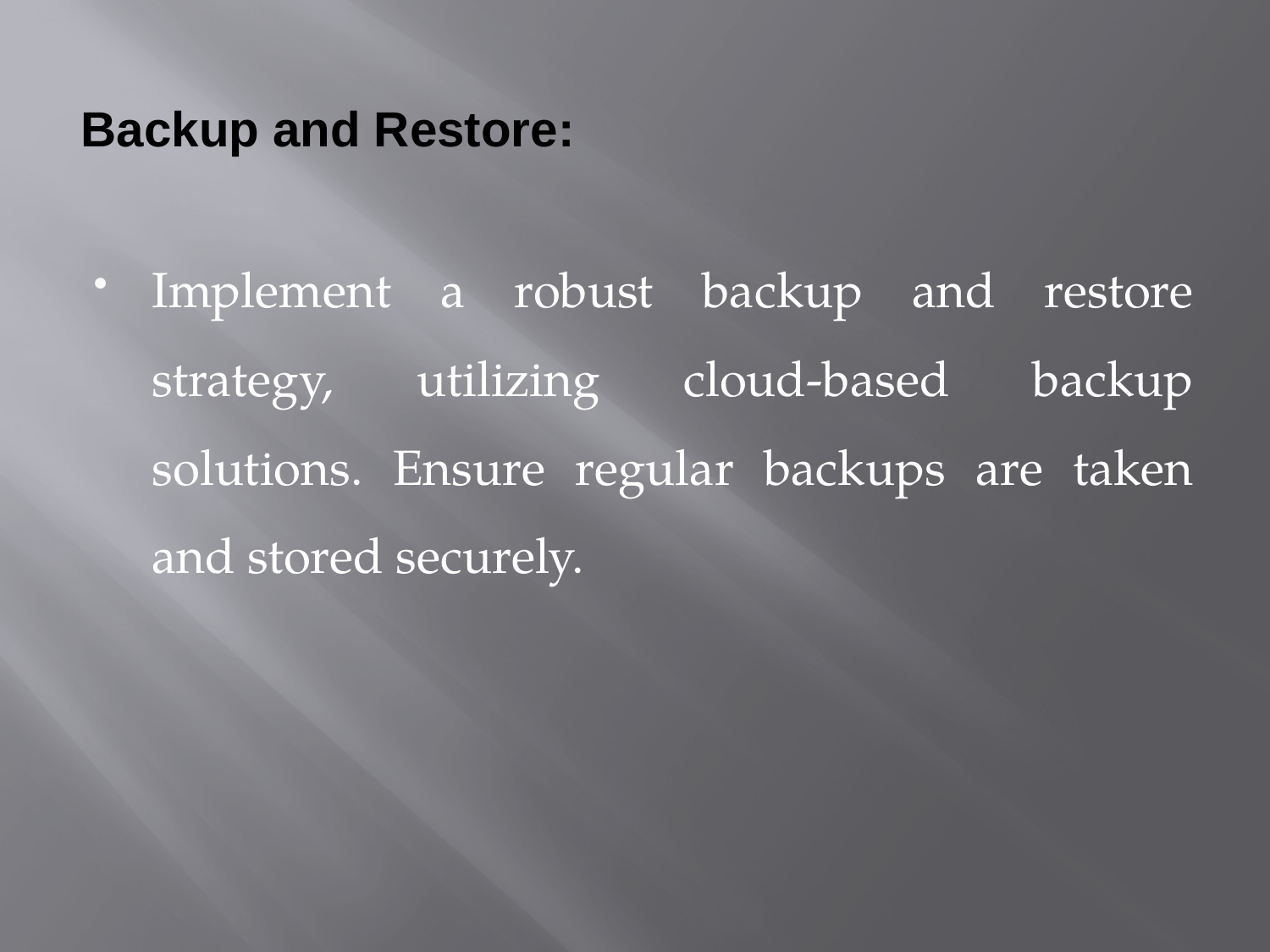

# Backup and Restore:
Implement a robust backup and restore strategy, utilizing cloud-based backup solutions. Ensure regular backups are taken and stored securely.